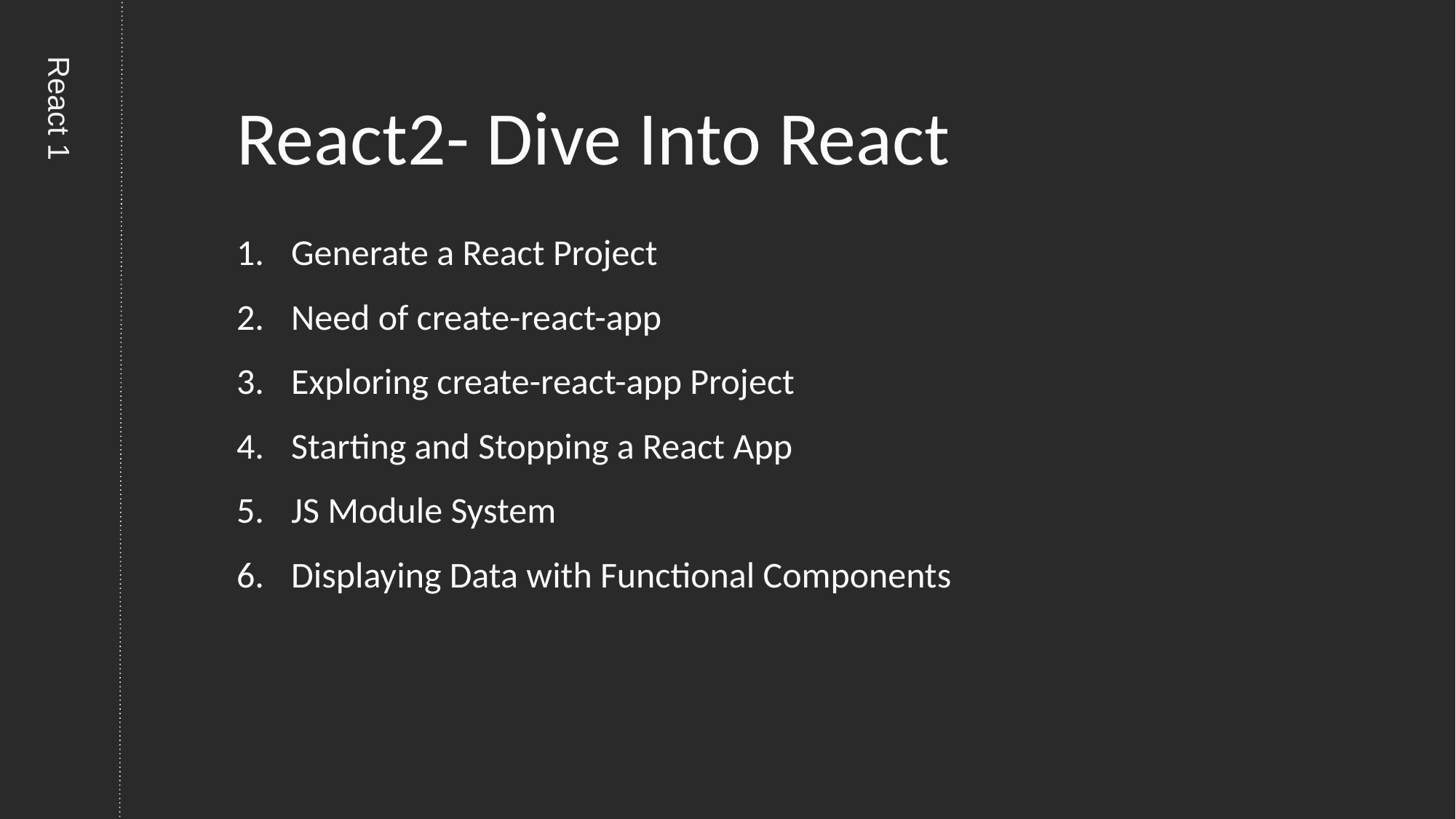

# React2- Dive Into React
Generate a React Project
Need of create-react-app
Exploring create-react-app Project
Starting and Stopping a React App
JS Module System
Displaying Data with Functional Components